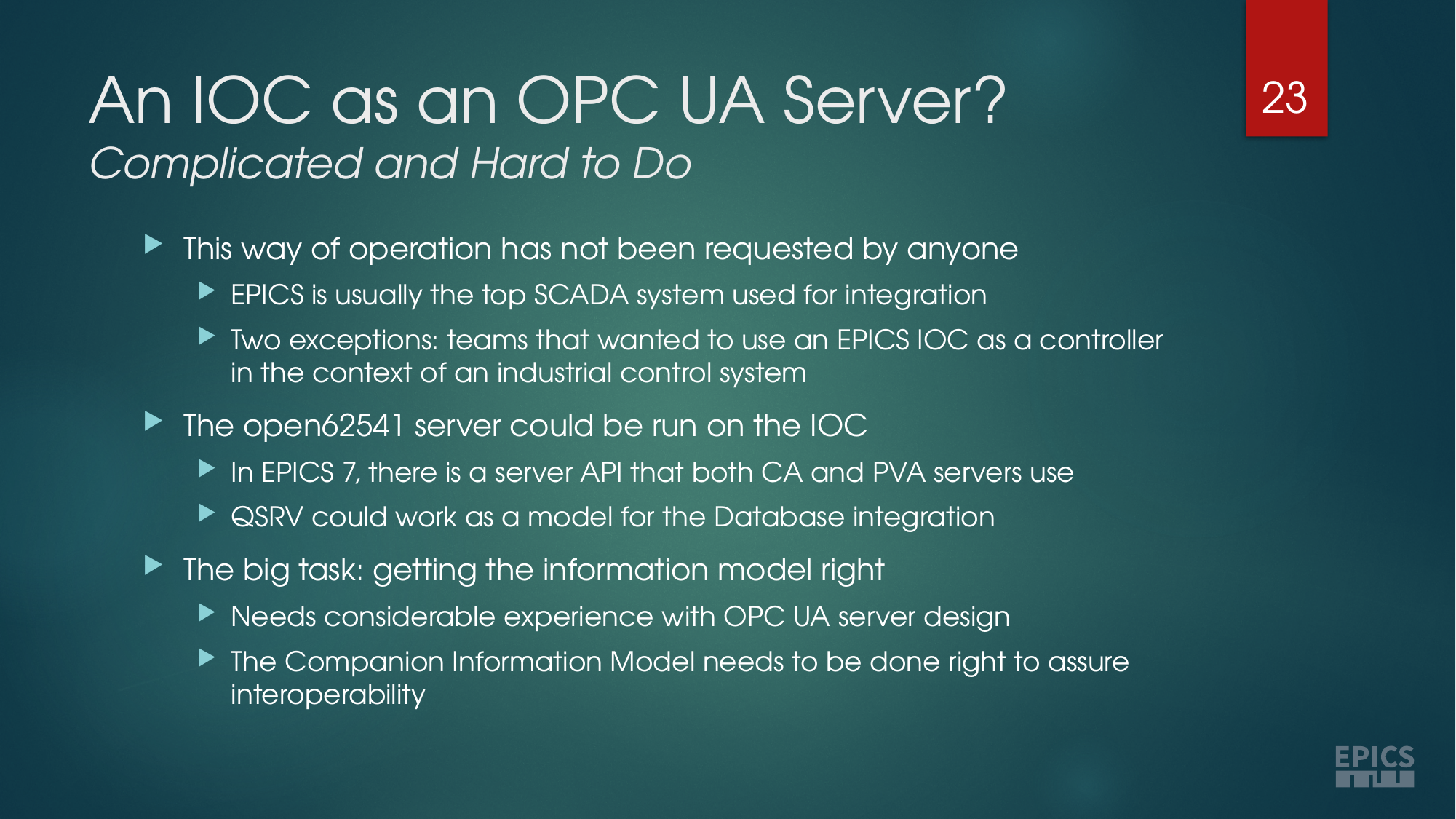

23
# An IOC as an OPC UA Server? Complicated and Hard to Do
This way of operation has not been requested by anyone
EPICS is usually the top SCADA system used for integration
Two exceptions: teams that wanted to use an EPICS IOC as a controller in the context of an industrial control system
The open62541 server could be run on the IOC
In EPICS 7, there is a server API that both CA and PVA servers use
QSRV could work as a model for the Database integration
The big task: getting the information model right
Needs considerable experience with OPC UA server design
The Companion Information Model needs to be done right to assure interoperability